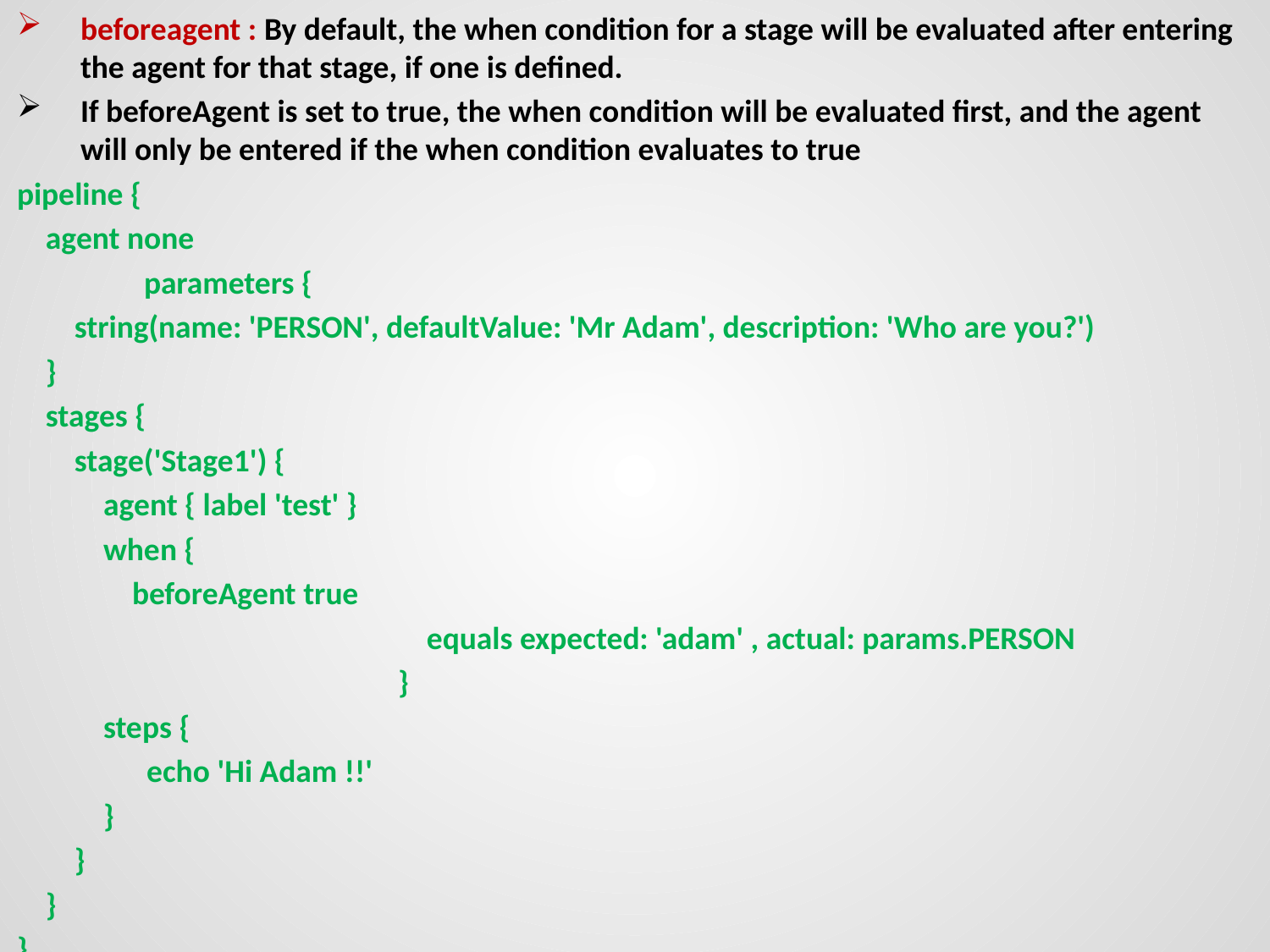

beforeagent : By default, the when condition for a stage will be evaluated after entering the agent for that stage, if one is defined.
If beforeAgent is set to true, the when condition will be evaluated first, and the agent will only be entered if the when condition evaluates to true
pipeline {
    agent none
	parameters {
        string(name: 'PERSON', defaultValue: 'Mr Adam', description: 'Who are you?')
    }
    stages {
        stage('Stage1') {
            agent { label 'test' }
            when {
                beforeAgent true
			    equals expected: 'adam' , actual: params.PERSON
			}
            steps {
                  echo 'Hi Adam !!'
            }
        }
    }
}